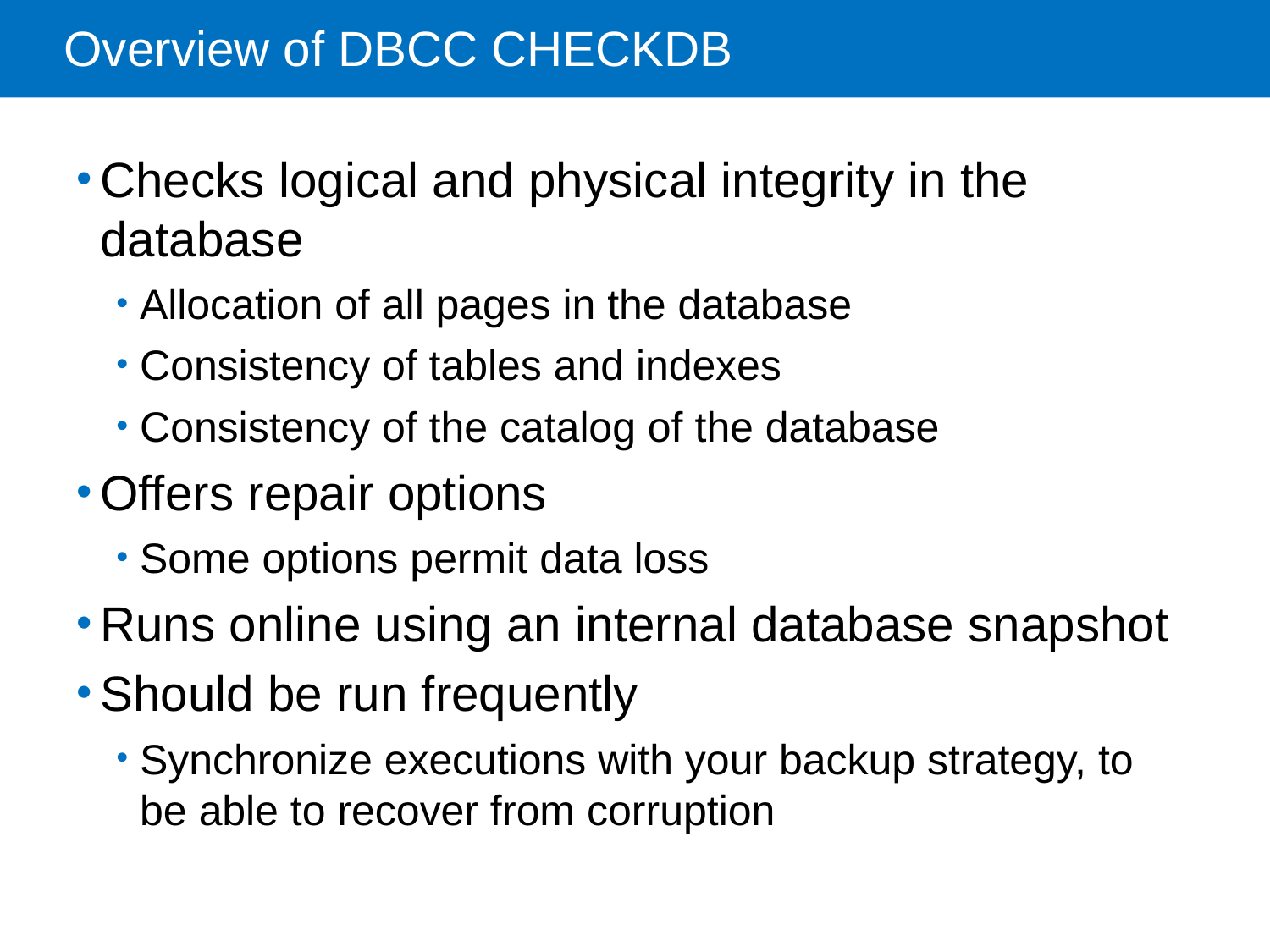

# Overview of DBCC CHECKDB
Checks logical and physical integrity in the database
Allocation of all pages in the database
Consistency of tables and indexes
Consistency of the catalog of the database
Offers repair options
Some options permit data loss
Runs online using an internal database snapshot
Should be run frequently
Synchronize executions with your backup strategy, to be able to recover from corruption